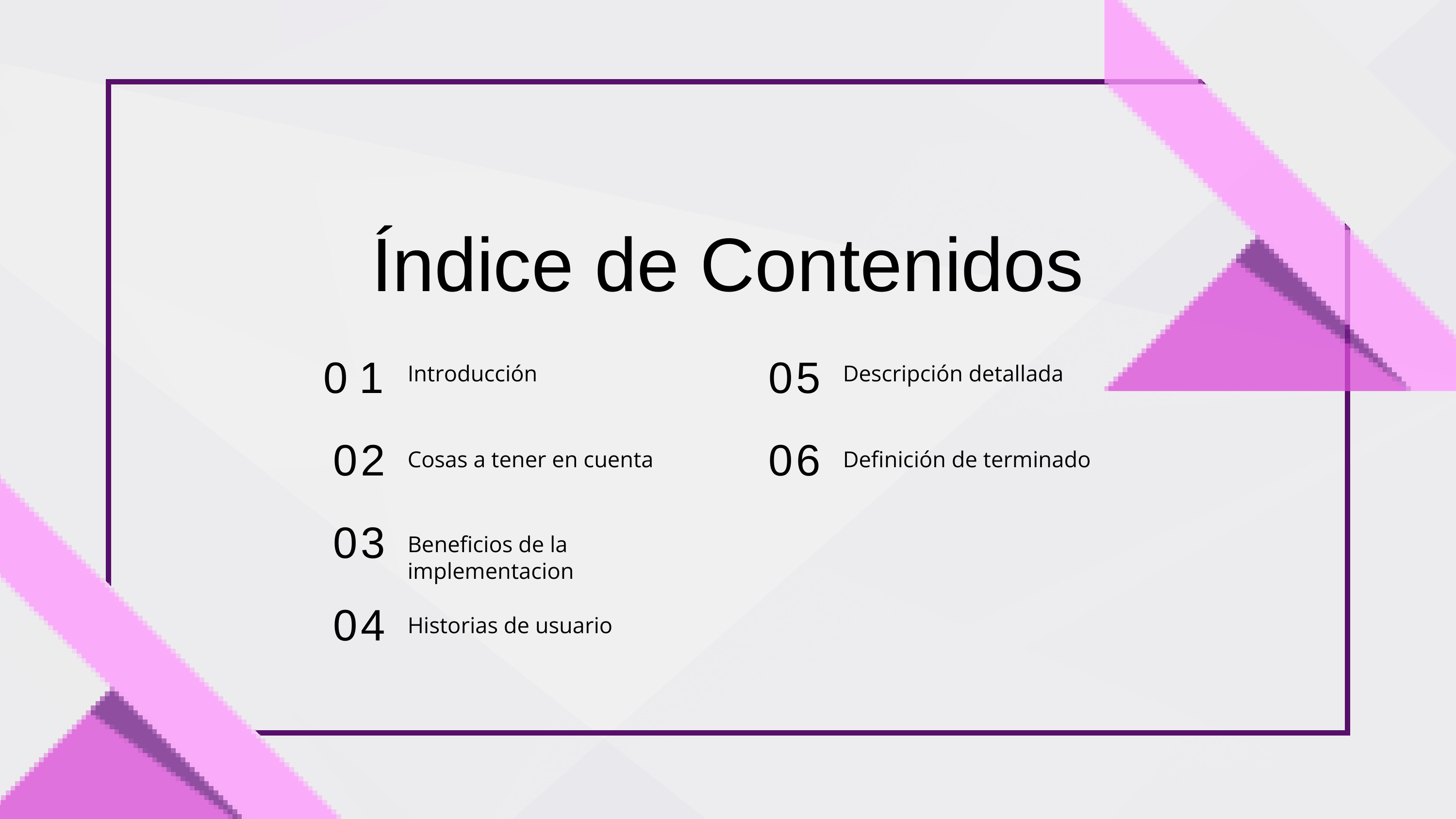

Índice de Contenidos
01
05
Introducción
Descripción detallada
02
06

Cosas a tener en cuenta
Definición de terminado
03
Beneficios de la implementacion
04
Historias de usuario